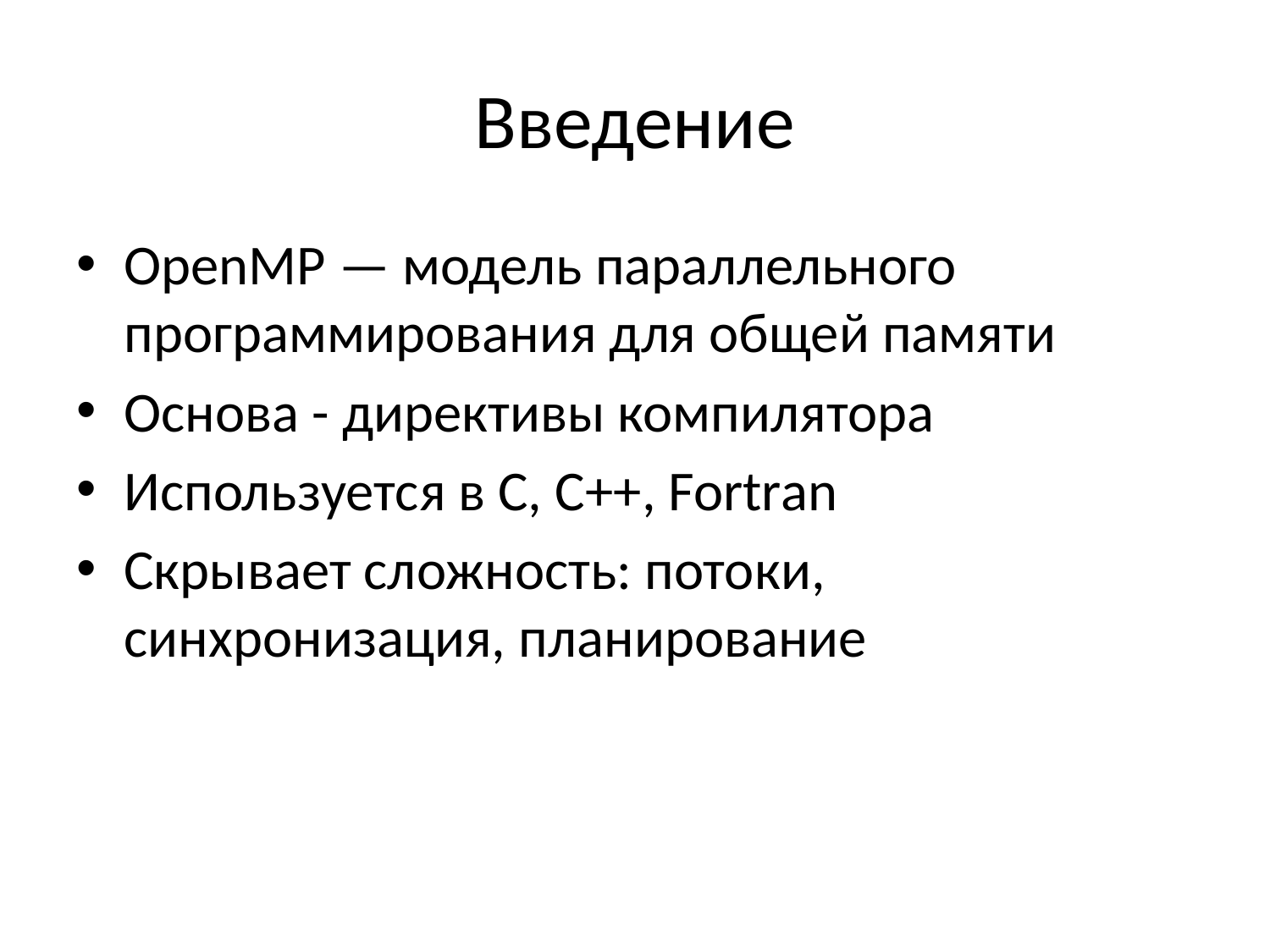

# Введение
OpenMP — модель параллельного программирования для общей памяти
Основа - директивы компилятора
Используется в C, C++, Fortran
Скрывает сложность: потоки, синхронизация, планирование